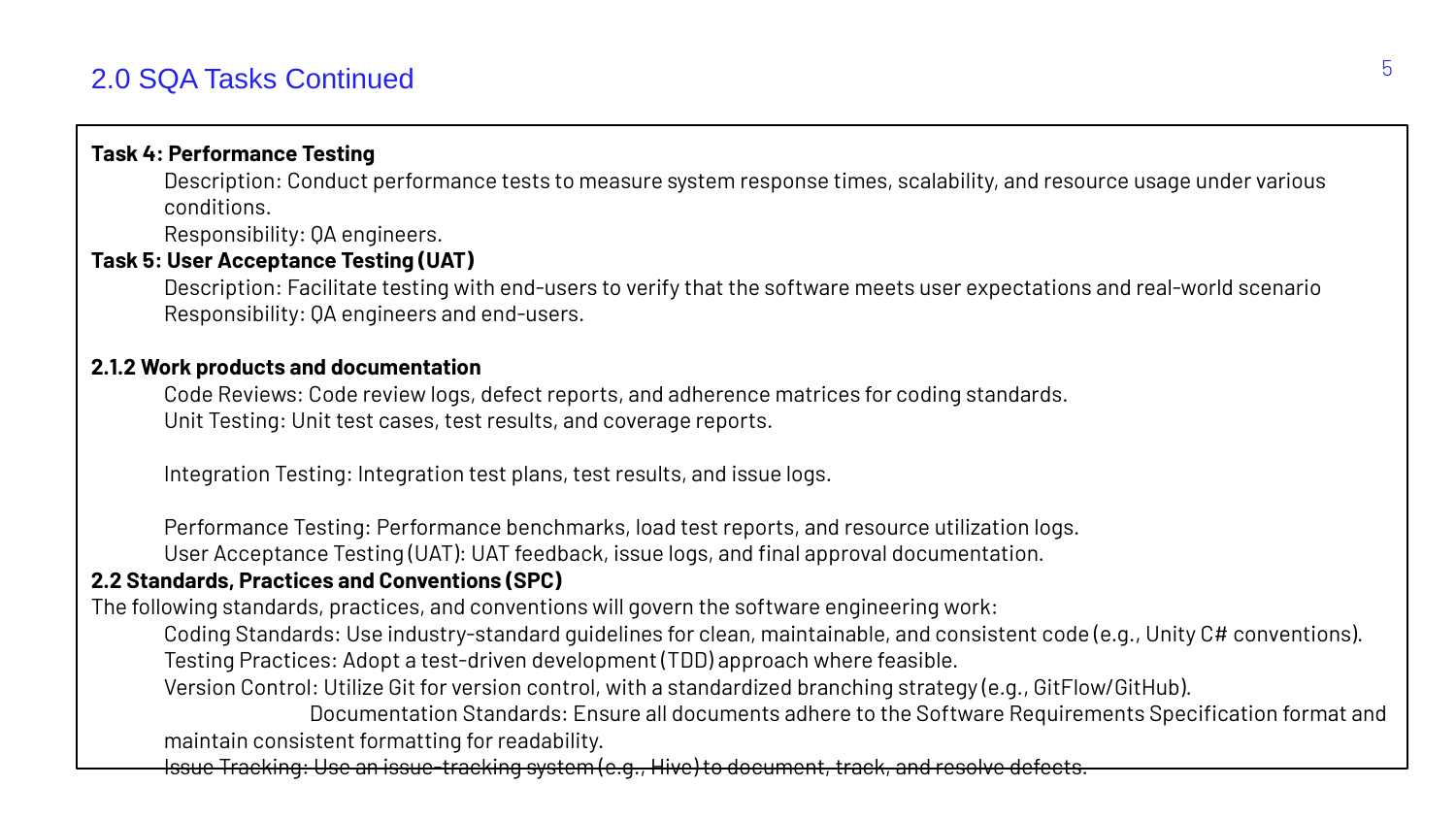

5
2.0 SQA Tasks Continued

Task 4: Performance Testing
Description: Conduct performance tests to measure system response times, scalability, and resource usage under various conditions.
Responsibility: QA engineers.
Task 5: User Acceptance Testing (UAT)
Description: Facilitate testing with end-users to verify that the software meets user expectations and real-world scenario	Responsibility: QA engineers and end-users.

2.1.2 Work products and documentation
Code Reviews: Code review logs, defect reports, and adherence matrices for coding standards.
Unit Testing: Unit test cases, test results, and coverage reports.
Integration Testing: Integration test plans, test results, and issue logs.
Performance Testing: Performance benchmarks, load test reports, and resource utilization logs.
User Acceptance Testing (UAT): UAT feedback, issue logs, and final approval documentation.
2.2 Standards, Practices and Conventions (SPC)
The following standards, practices, and conventions will govern the software engineering work:
Coding Standards: Use industry-standard guidelines for clean, maintainable, and consistent code (e.g., Unity C# conventions).
Testing Practices: Adopt a test-driven development (TDD) approach where feasible.
Version Control: Utilize Git for version control, with a standardized branching strategy (e.g., GitFlow/GitHub).		Documentation Standards: Ensure all documents adhere to the Software Requirements Specification format and maintain consistent formatting for readability.
Issue Tracking: Use an issue-tracking system (e.g., Hive) to document, track, and resolve defects.